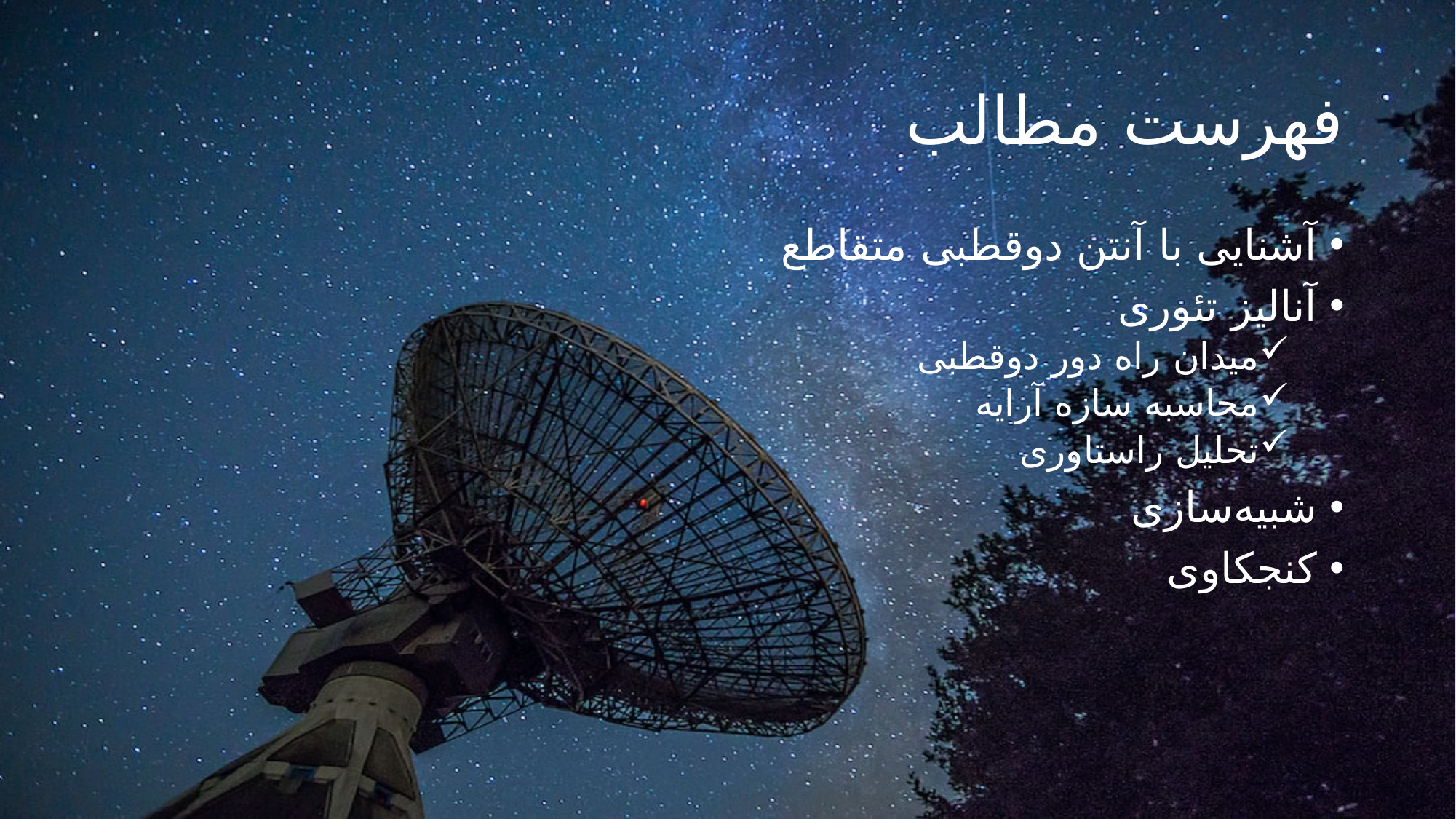

# فهرست مطالب
آشنایی با آنتن دو‌قطبی متقاطع
آنالیز تئوری
میدان راه دور دو‌قطبی
محاسبه سازه آرایه
تحلیل راستاوری
شبیه‌سازی
کنجکاوی